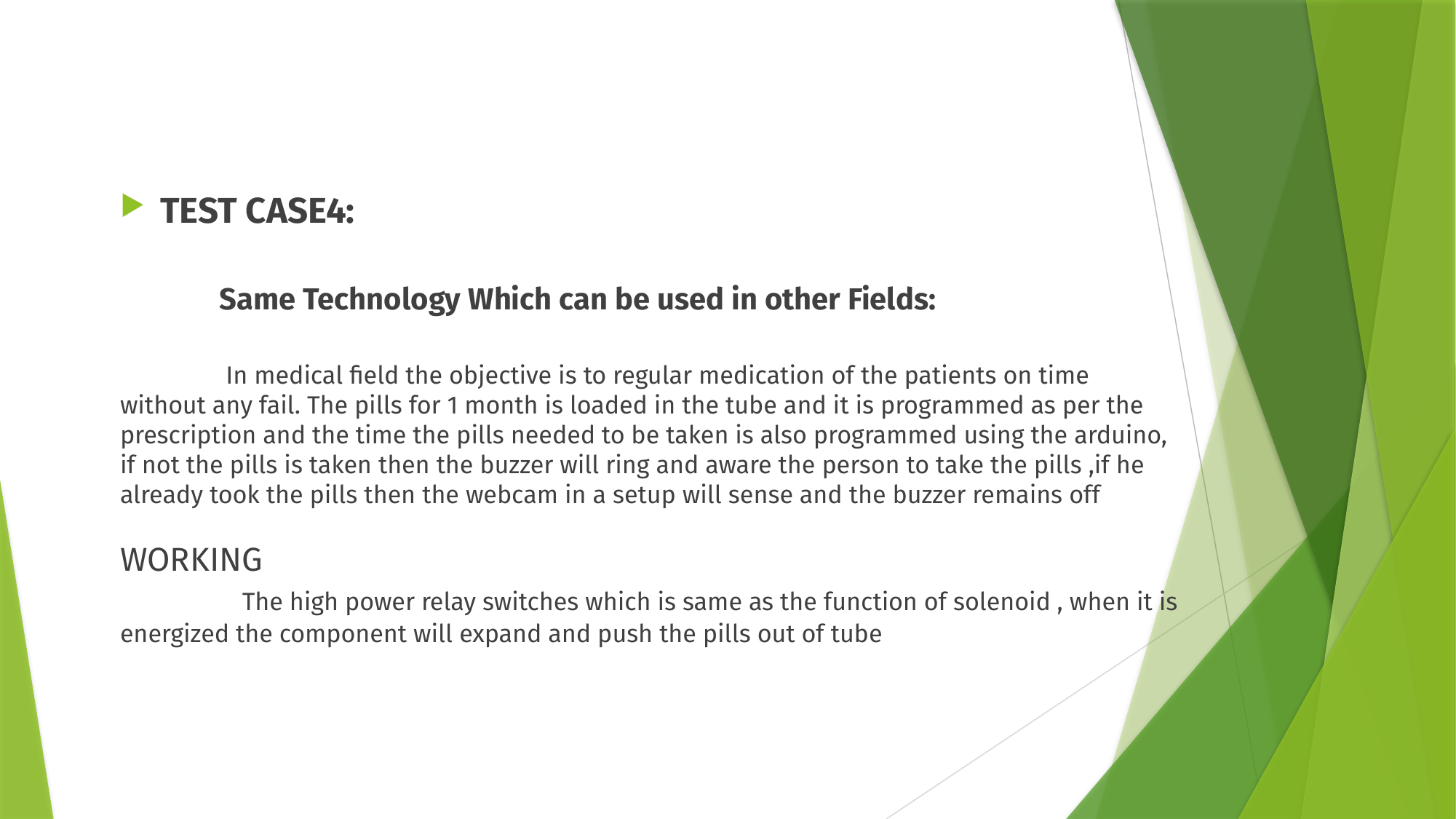

TEST CASE4:

	Same Technology Which can be used in other Fields:
  	 In medical field the objective is to regular medication of the patients on time without any fail. The pills for 1 month is loaded in the tube and it is programmed as per the prescription and the time the pills needed to be taken is also programmed using the arduino, if not the pills is taken then the buzzer will ring and aware the person to take the pills ,if he already took the pills then the webcam in a setup will sense and the buzzer remains off
WORKING
              The high power relay switches which is same as the function of solenoid , when it is energized the component will expand and push the pills out of tube